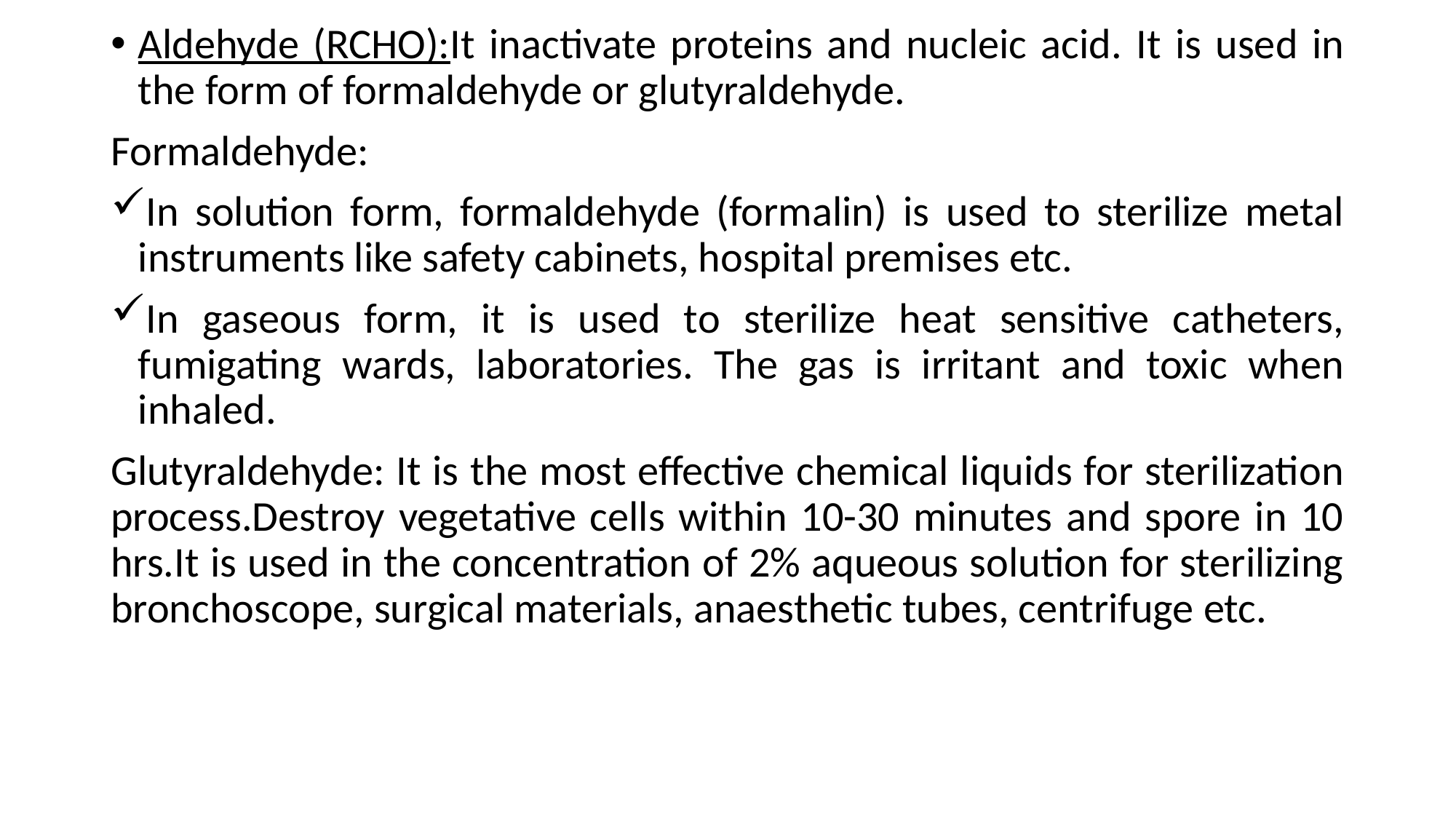

Aldehyde (RCHO):It inactivate proteins and nucleic acid. It is used in the form of formaldehyde or glutyraldehyde.
Formaldehyde:
In solution form, formaldehyde (formalin) is used to sterilize metal instruments like safety cabinets, hospital premises etc.
In gaseous form, it is used to sterilize heat sensitive catheters, fumigating wards, laboratories. The gas is irritant and toxic when inhaled.
Glutyraldehyde: It is the most effective chemical liquids for sterilization process.Destroy vegetative cells within 10-30 minutes and spore in 10 hrs.It is used in the concentration of 2% aqueous solution for sterilizing bronchoscope, surgical materials, anaesthetic tubes, centrifuge etc.